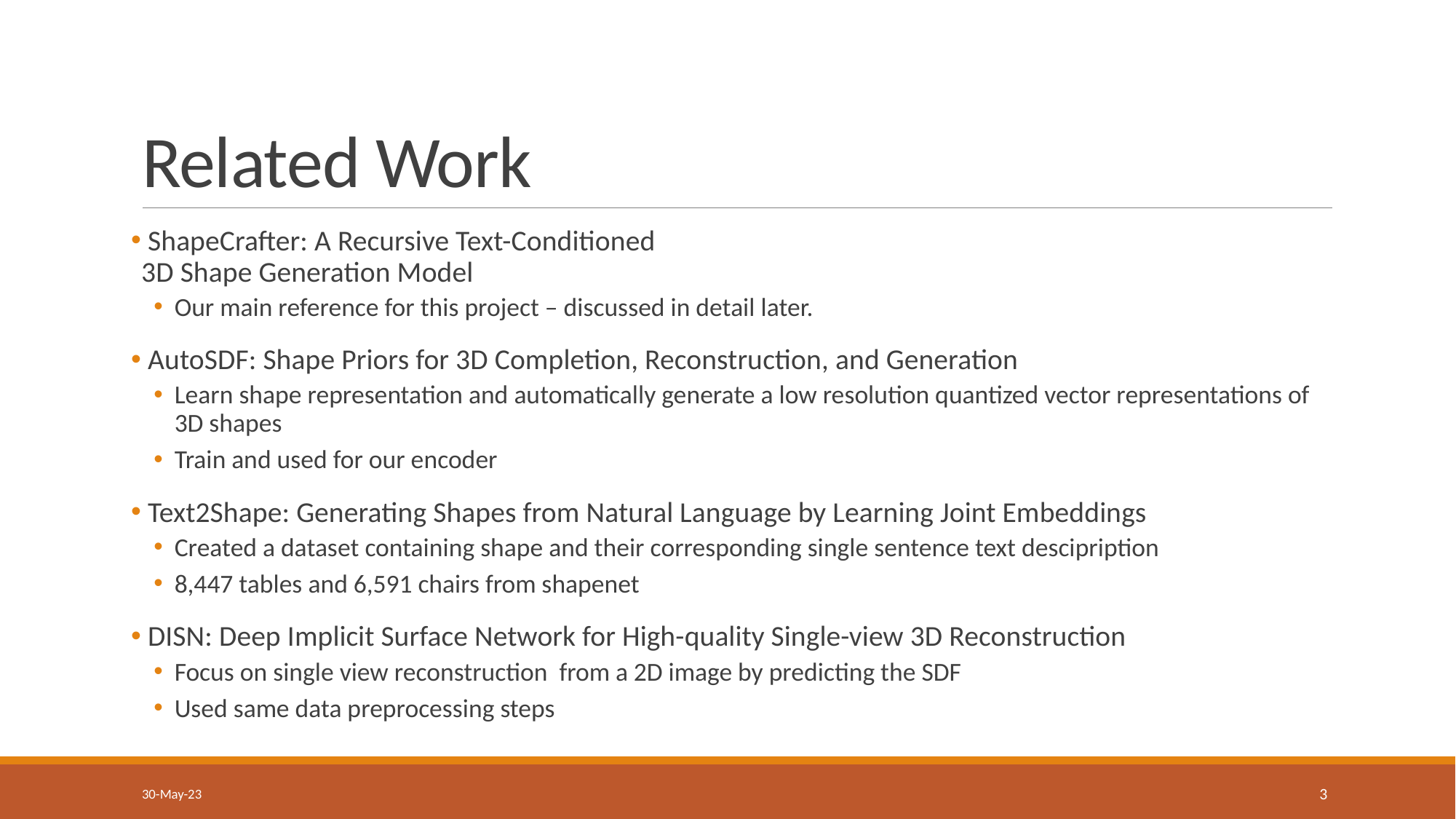

# Related Work
 ShapeCrafter: A Recursive Text-Conditioned
3D Shape Generation Model
Our main reference for this project – discussed in detail later.
 AutoSDF: Shape Priors for 3D Completion, Reconstruction, and Generation
Learn shape representation and automatically generate a low resolution quantized vector representations of 3D shapes
Train and used for our encoder
 Text2Shape: Generating Shapes from Natural Language by Learning Joint Embeddings
Created a dataset containing shape and their corresponding single sentence text descipription
8,447 tables and 6,591 chairs from shapenet
 DISN: Deep Implicit Surface Network for High-quality Single-view 3D Reconstruction
Focus on single view reconstruction  from a 2D image by predicting the SDF
Used same data preprocessing steps
30-May-23
3